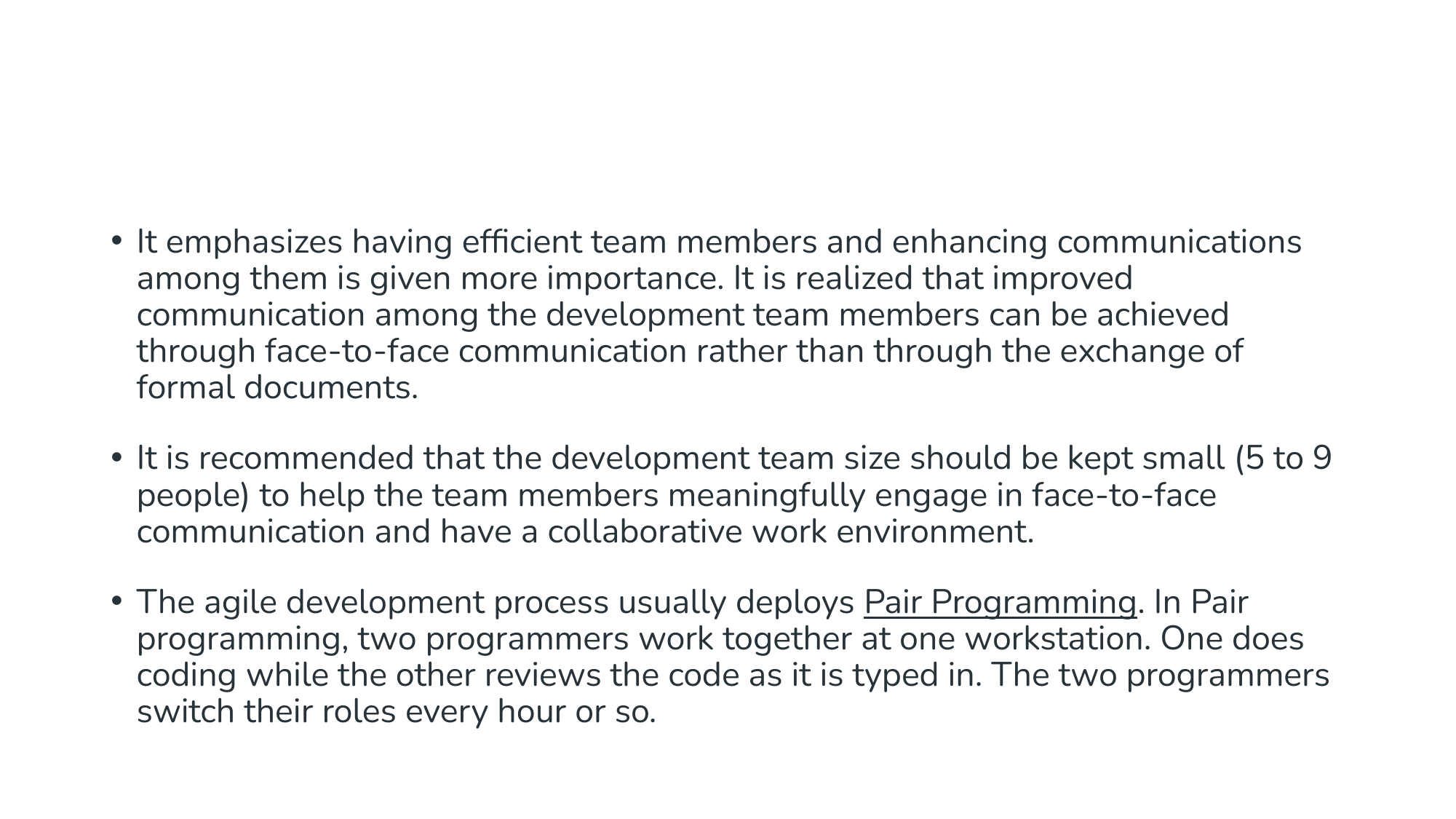

#
It emphasizes having efficient team members and enhancing communications among them is given more importance. It is realized that improved communication among the development team members can be achieved through face-to-face communication rather than through the exchange of formal documents.
It is recommended that the development team size should be kept small (5 to 9 people) to help the team members meaningfully engage in face-to-face communication and have a collaborative work environment.
The agile development process usually deploys Pair Programming. In Pair programming, two programmers work together at one workstation. One does coding while the other reviews the code as it is typed in. The two programmers switch their roles every hour or so.